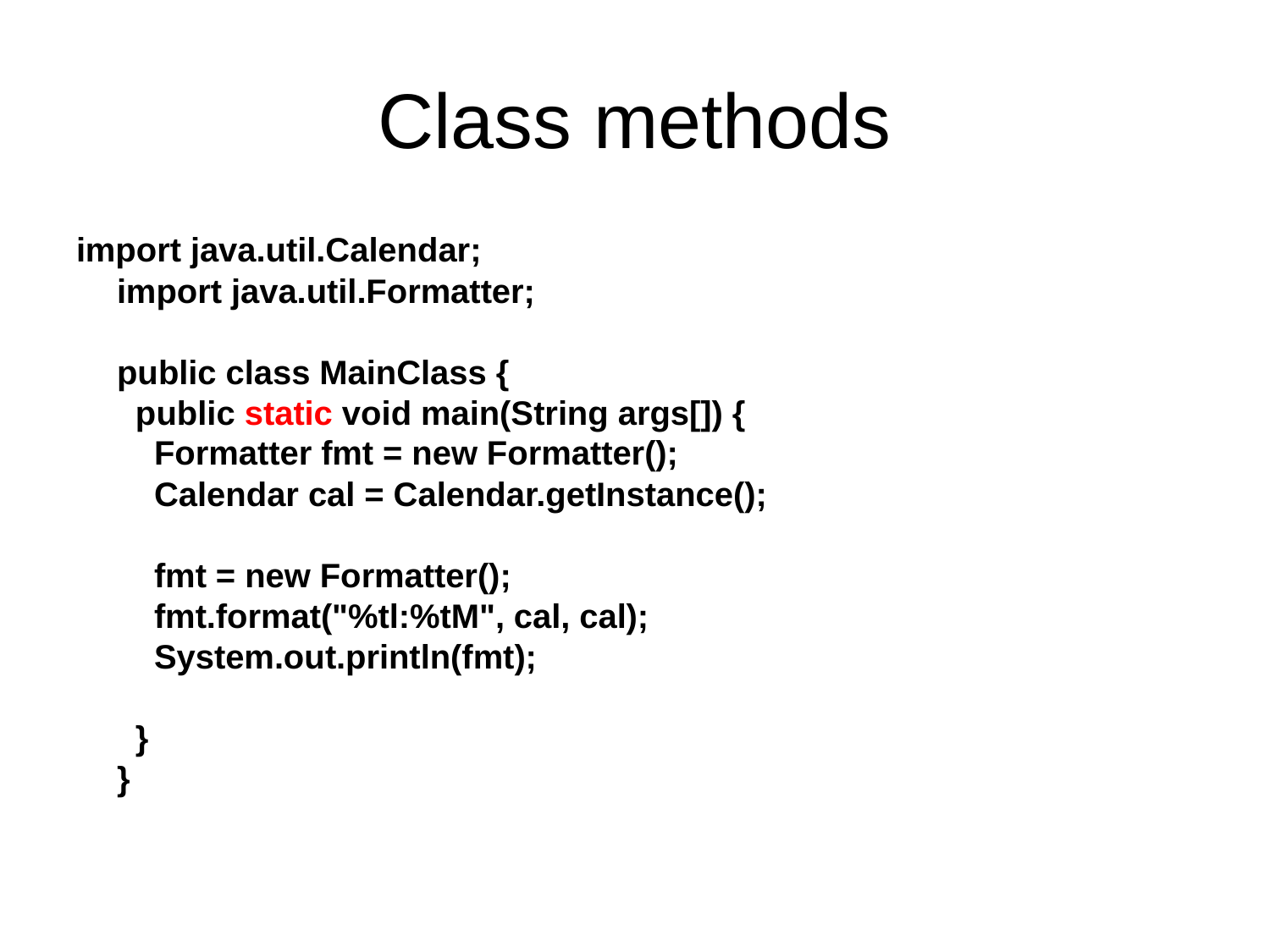

# Class methods
import java.util.Calendar;
import java.util.Formatter;
public class MainClass {
  public static void main(String args[]) {
    Formatter fmt = new Formatter();
    Calendar cal = Calendar.getInstance();
    fmt = new Formatter();
    fmt.format("%tl:%tM", cal, cal);
    System.out.println(fmt);
  }
}